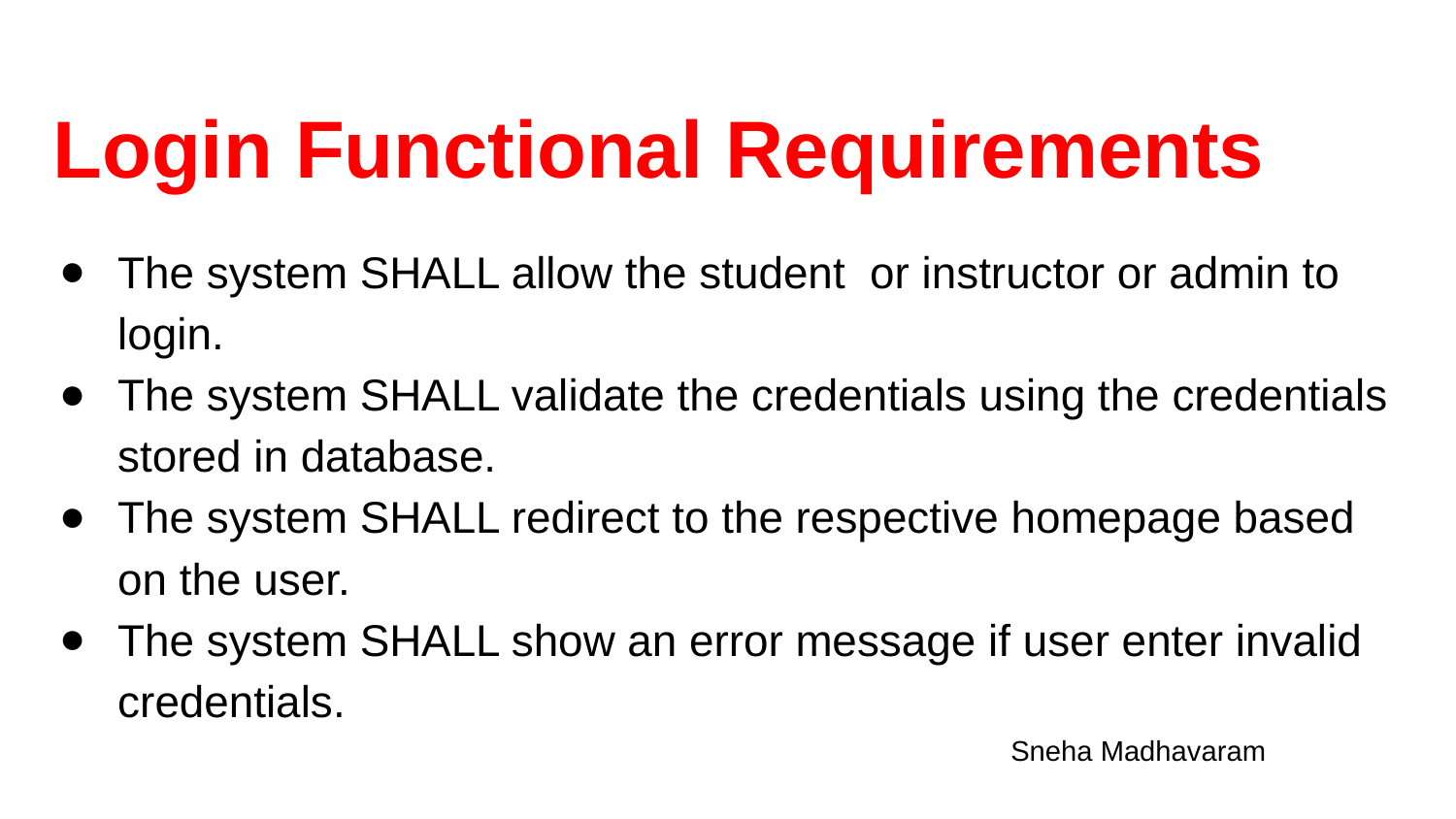

# Login Functional Requirements
The system SHALL allow the student  or instructor or admin to login.
The system SHALL validate the credentials using the credentials stored in database.
The system SHALL redirect to the respective homepage based on the user.
The system SHALL show an error message if user enter invalid credentials.
Sneha Madhavaram